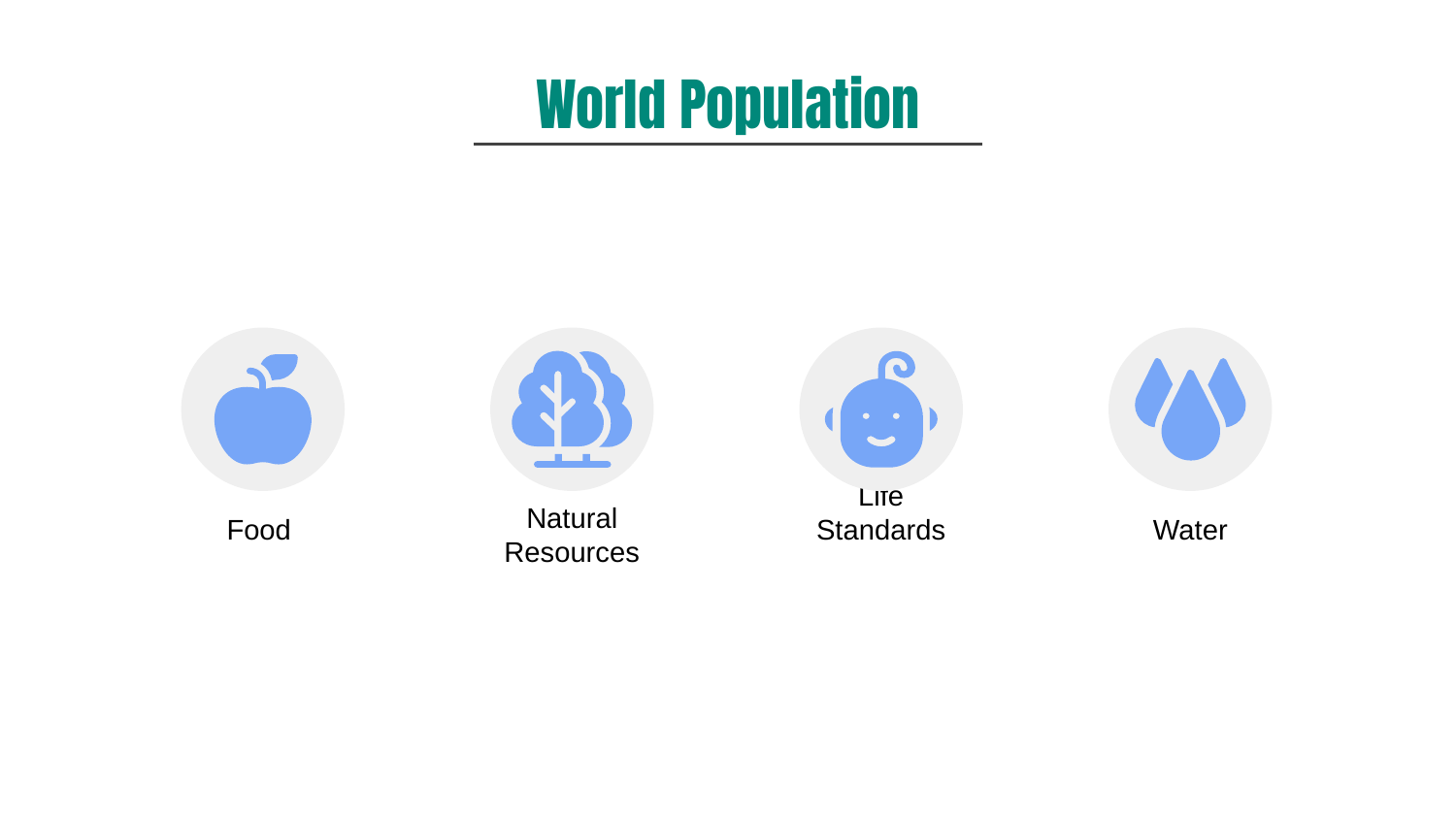

World Population

# Food
Life Standards
Water
Natural Resources